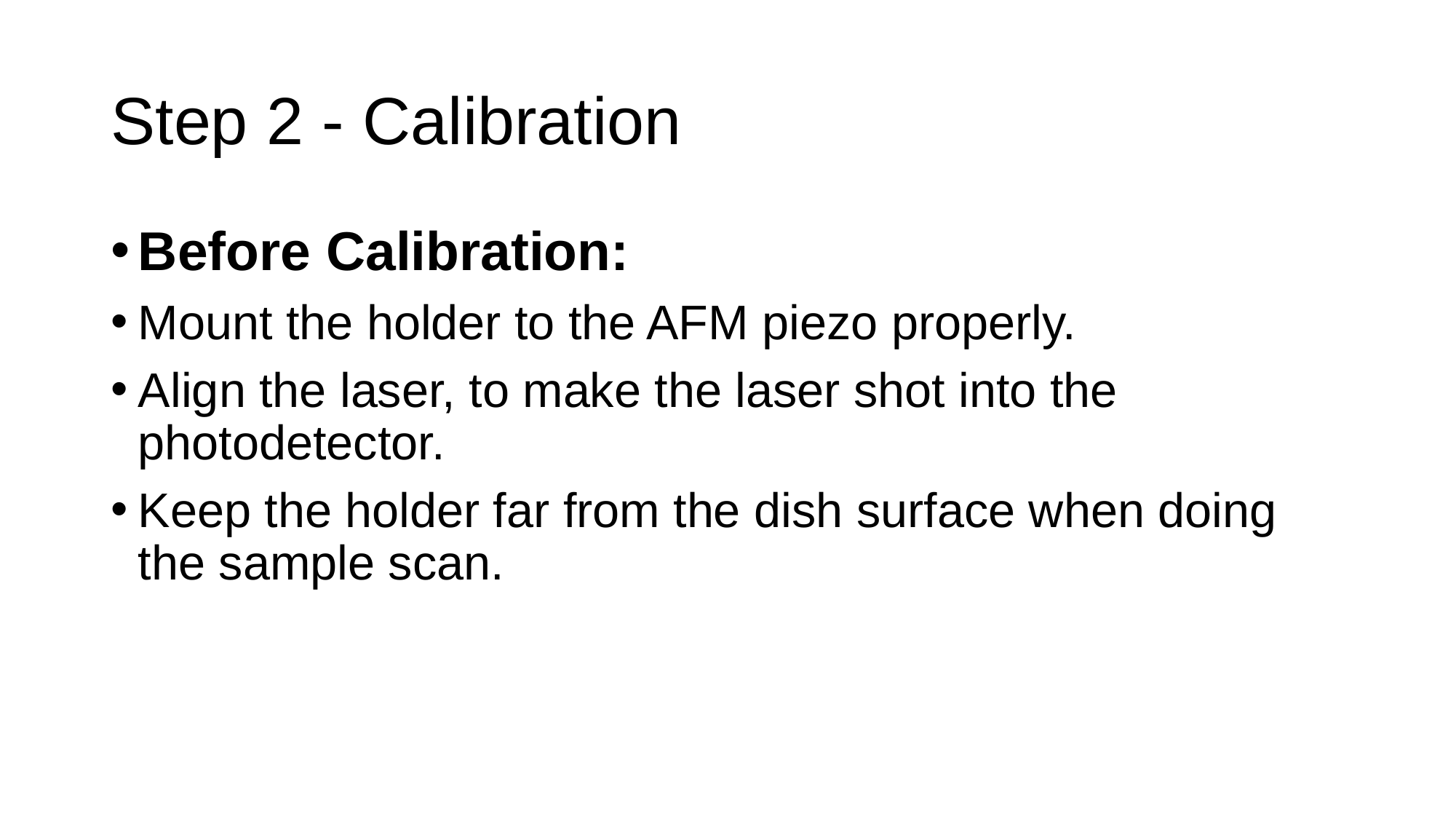

# Step 2 - Calibration
Before Calibration:
Mount the holder to the AFM piezo properly.
Align the laser, to make the laser shot into the photodetector.
Keep the holder far from the dish surface when doing the sample scan.